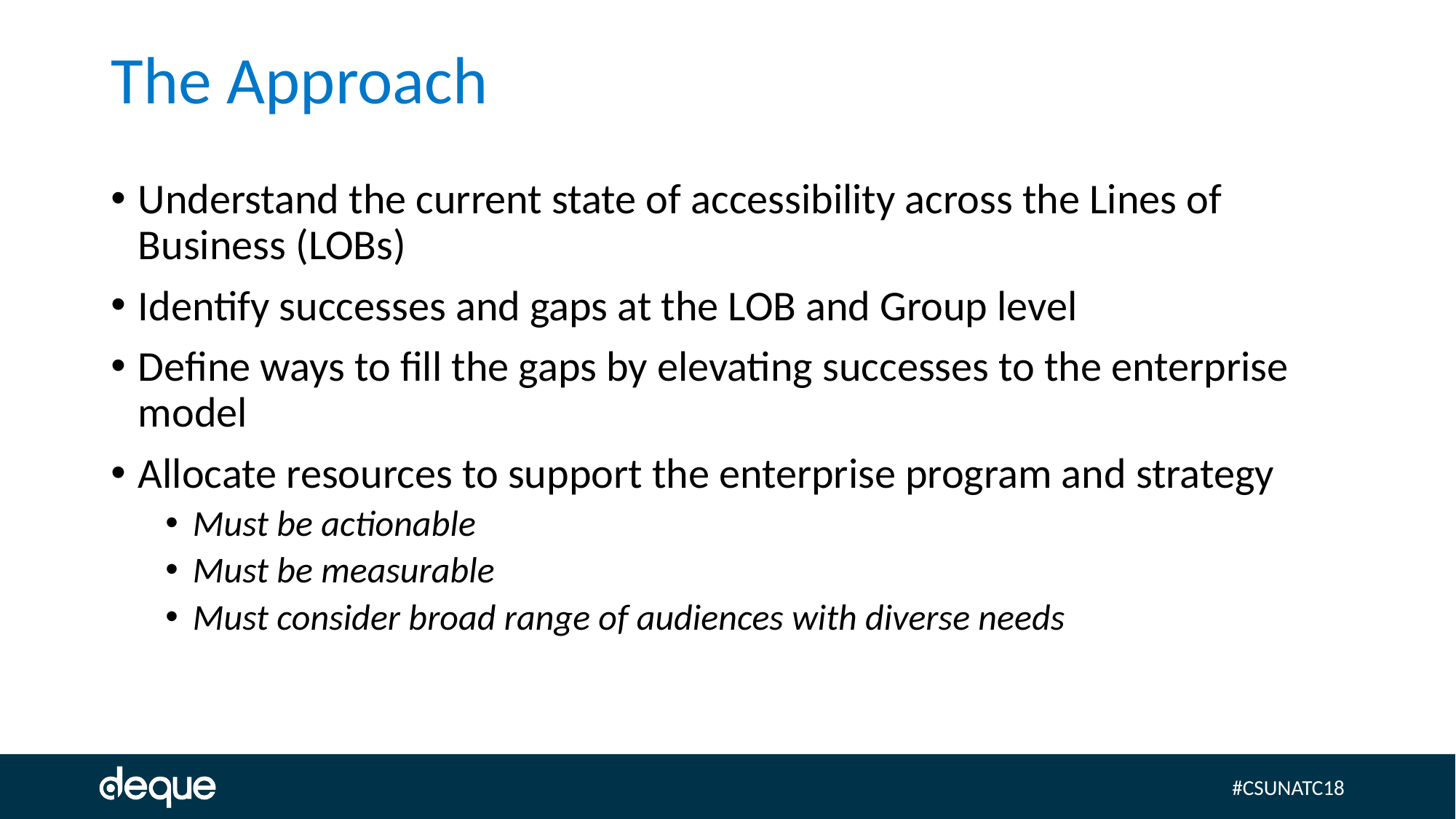

# The Approach
Understand the current state of accessibility across the Lines of Business (LOBs)
Identify successes and gaps at the LOB and Group level
Define ways to fill the gaps by elevating successes to the enterprise model
Allocate resources to support the enterprise program and strategy
Must be actionable
Must be measurable
Must consider broad range of audiences with diverse needs